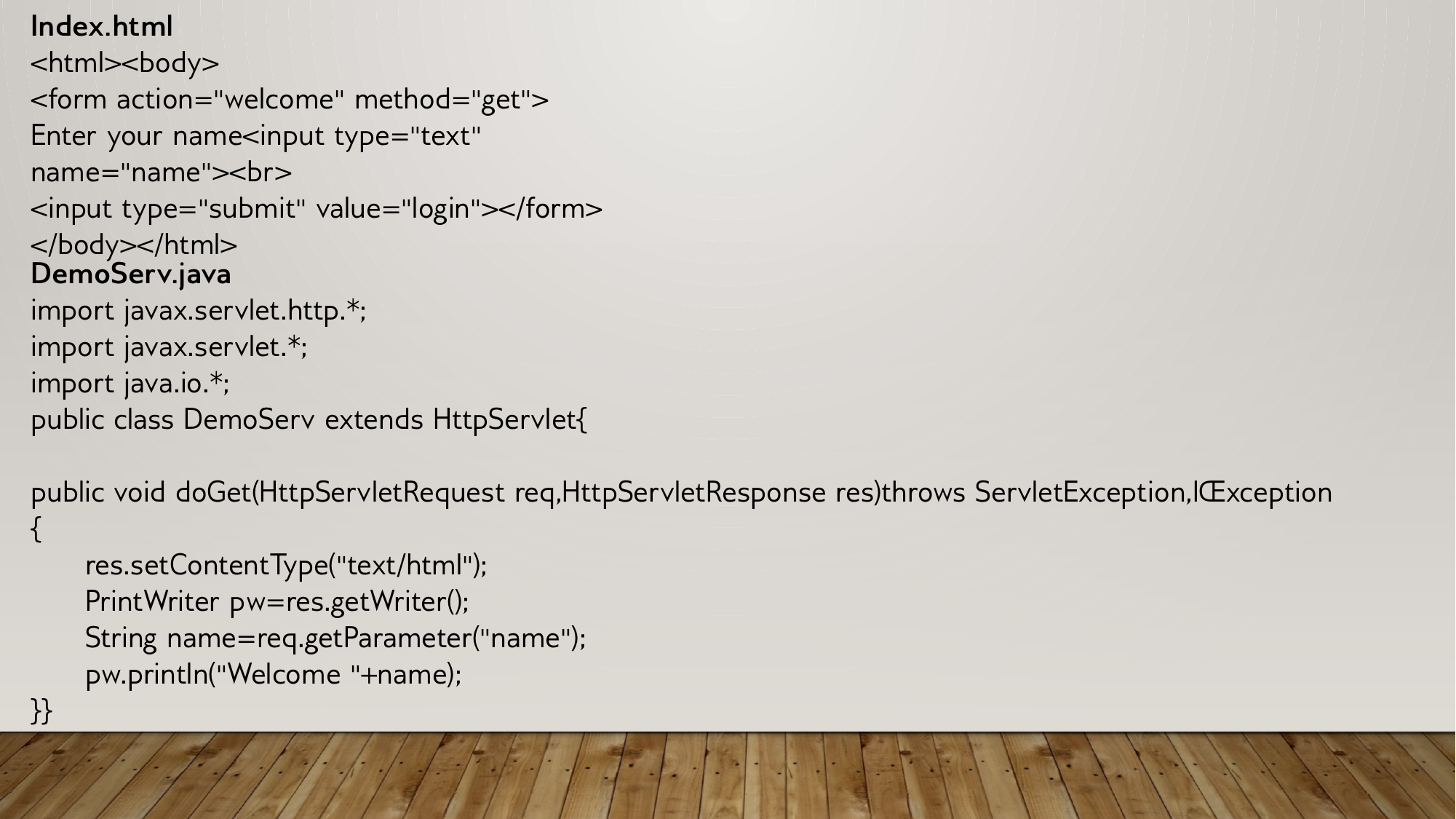

Index.html
<html><body>
<form action="welcome" method="get">
Enter your name<input type="text" name="name"><br>
<input type="submit" value="login"></form>
</body></html>
DemoServ.java
import javax.servlet.http.*;
import javax.servlet.*;
import java.io.*;
public class DemoServ extends HttpServlet{

public void doGet(HttpServletRequest req,HttpServletResponse res)throws ServletException,IOException
{
res.setContentType("text/html");
PrintWriter pw=res.getWriter();
String name=req.getParameter("name");
pw.println("Welcome "+name);
}}